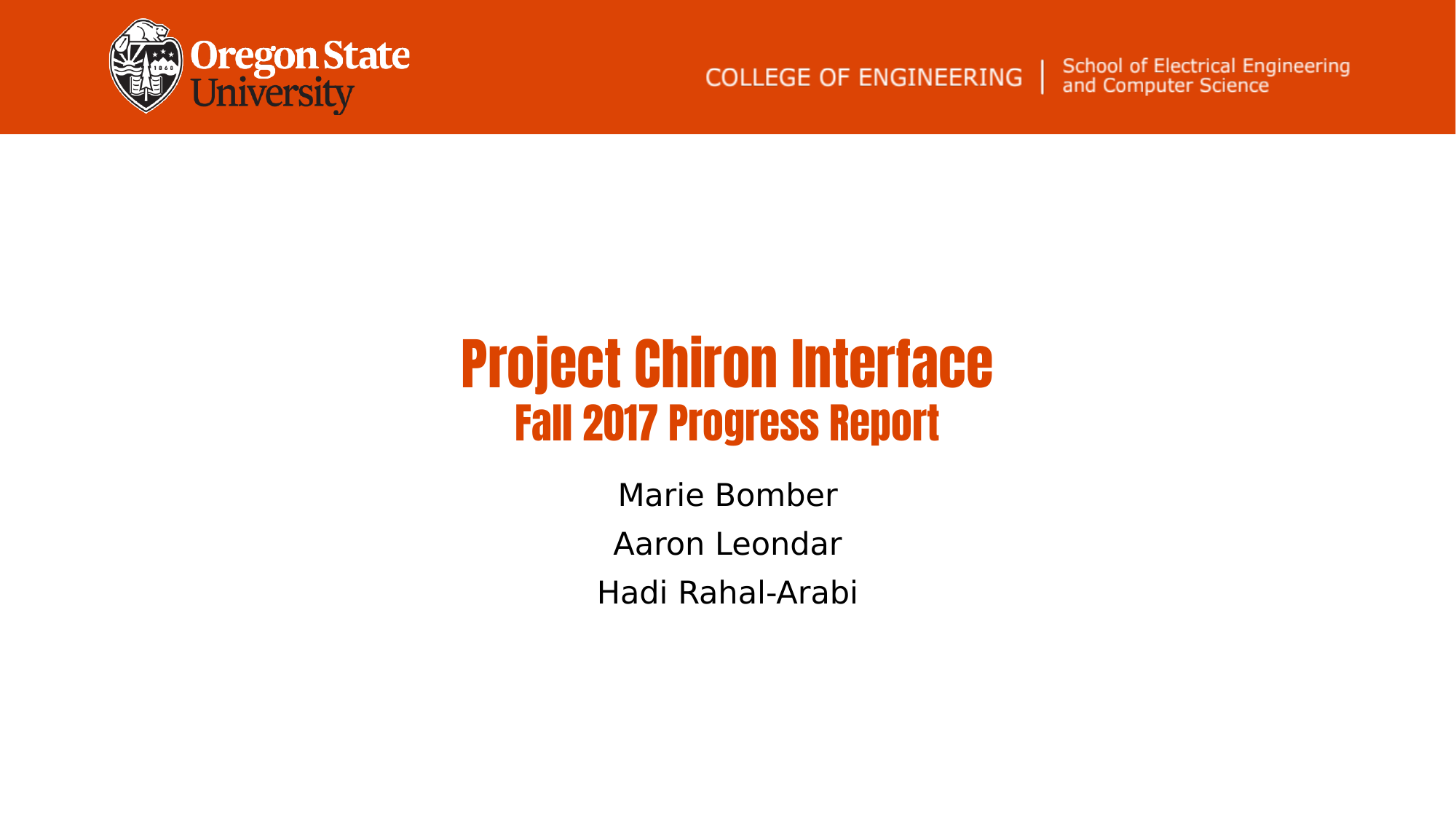

# Project Chiron Interface Fall 2017 Progress Report
Marie Bomber
Aaron Leondar
Hadi Rahal-Arabi